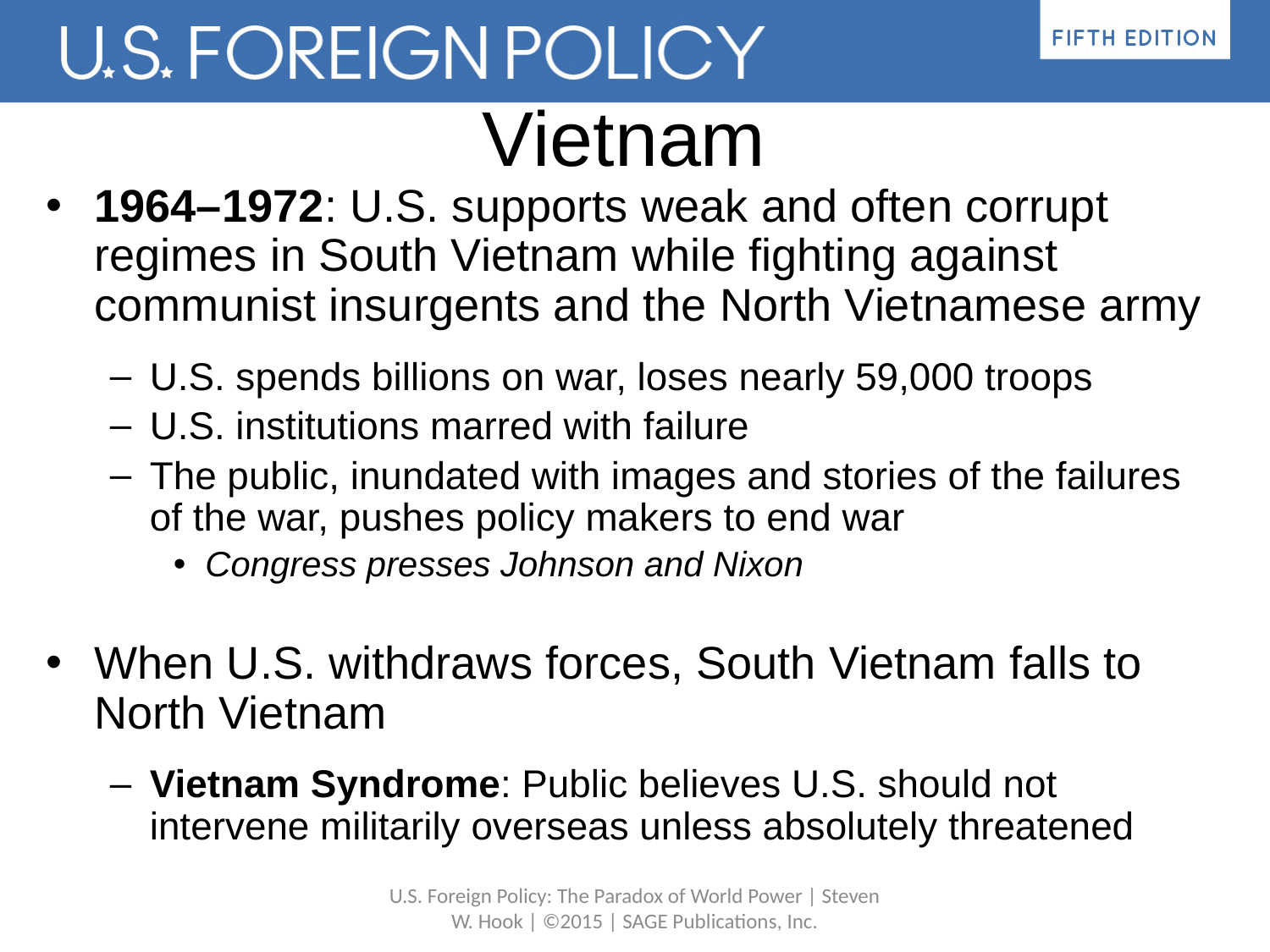

# Vietnam
1964–1972: U.S. supports weak and often corrupt regimes in South Vietnam while fighting against communist insurgents and the North Vietnamese army

U.S. spends billions on war, loses nearly 59,000 troops
U.S. institutions marred with failure
The public, inundated with images and stories of the failures of the war, pushes policy makers to end war
Congress presses Johnson and Nixon

When U.S. withdraws forces, South Vietnam falls to North Vietnam

Vietnam Syndrome: Public believes U.S. should not intervene militarily overseas unless absolutely threatened
U.S. Foreign Policy: The Paradox of World Power | Steven W. Hook | ©2015 | SAGE Publications, Inc.